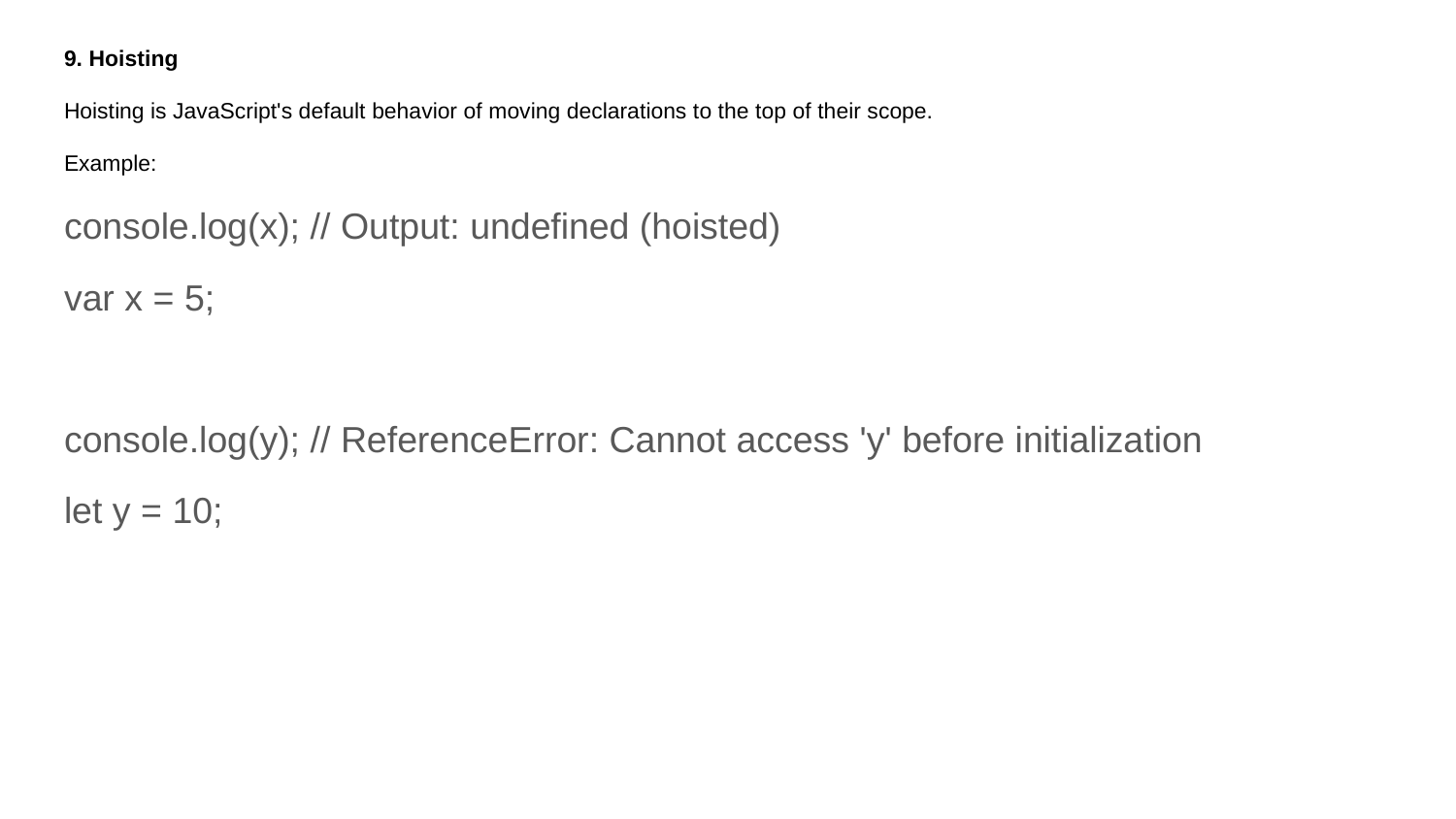

9. Hoisting
Hoisting is JavaScript's default behavior of moving declarations to the top of their scope.
Example:
console.log(x); // Output: undefined (hoisted)
var x = 5;

console.log(y); // ReferenceError: Cannot access 'y' before initialization
let y = 10;